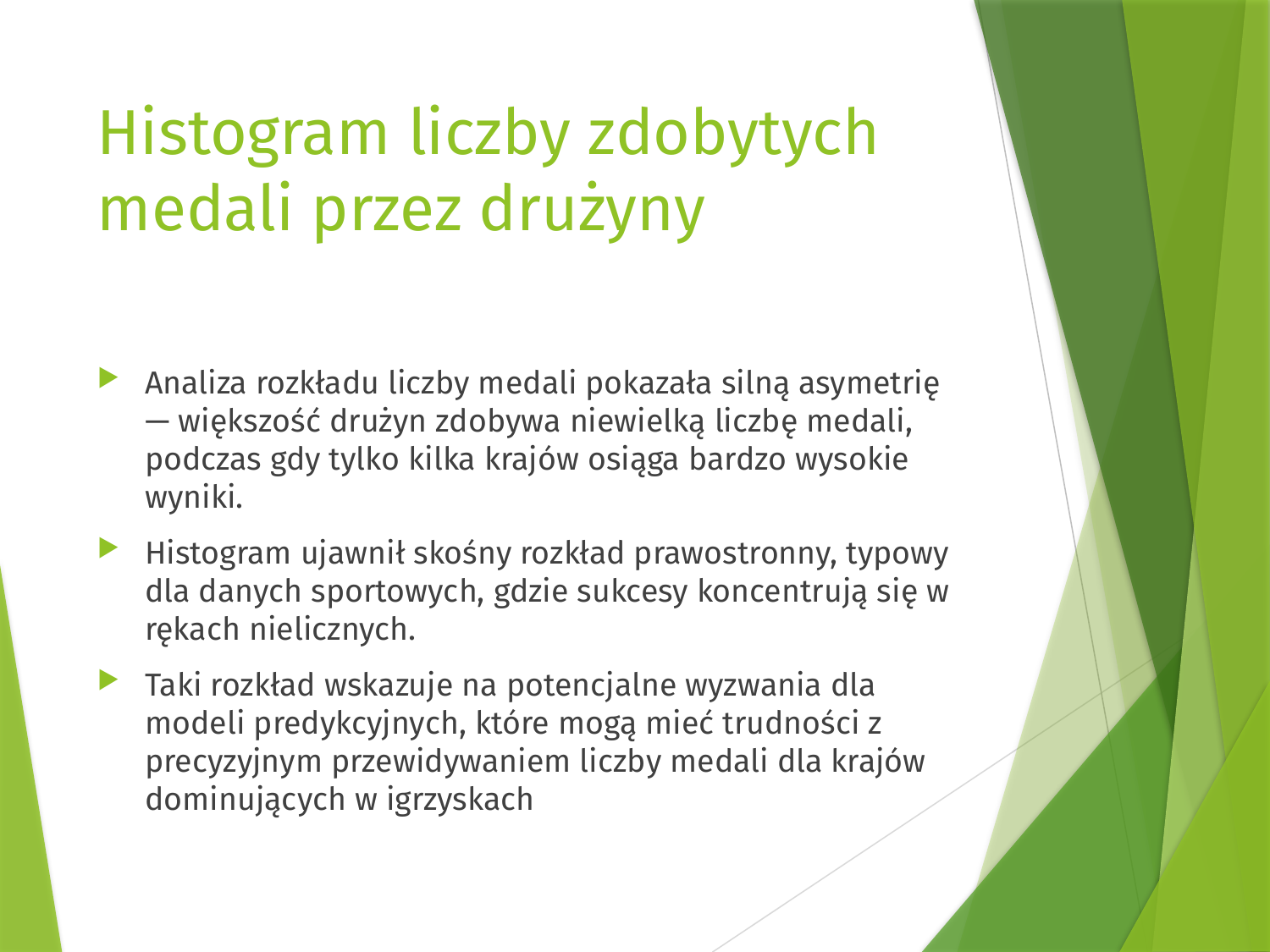

# Histogram liczby zdobytych medali przez drużyny

Analiza rozkładu liczby medali pokazała silną asymetrię — większość drużyn zdobywa niewielką liczbę medali, podczas gdy tylko kilka krajów osiąga bardzo wysokie wyniki.
Histogram ujawnił skośny rozkład prawostronny, typowy dla danych sportowych, gdzie sukcesy koncentrują się w rękach nielicznych.
Taki rozkład wskazuje na potencjalne wyzwania dla modeli predykcyjnych, które mogą mieć trudności z precyzyjnym przewidywaniem liczby medali dla krajów dominujących w igrzyskach